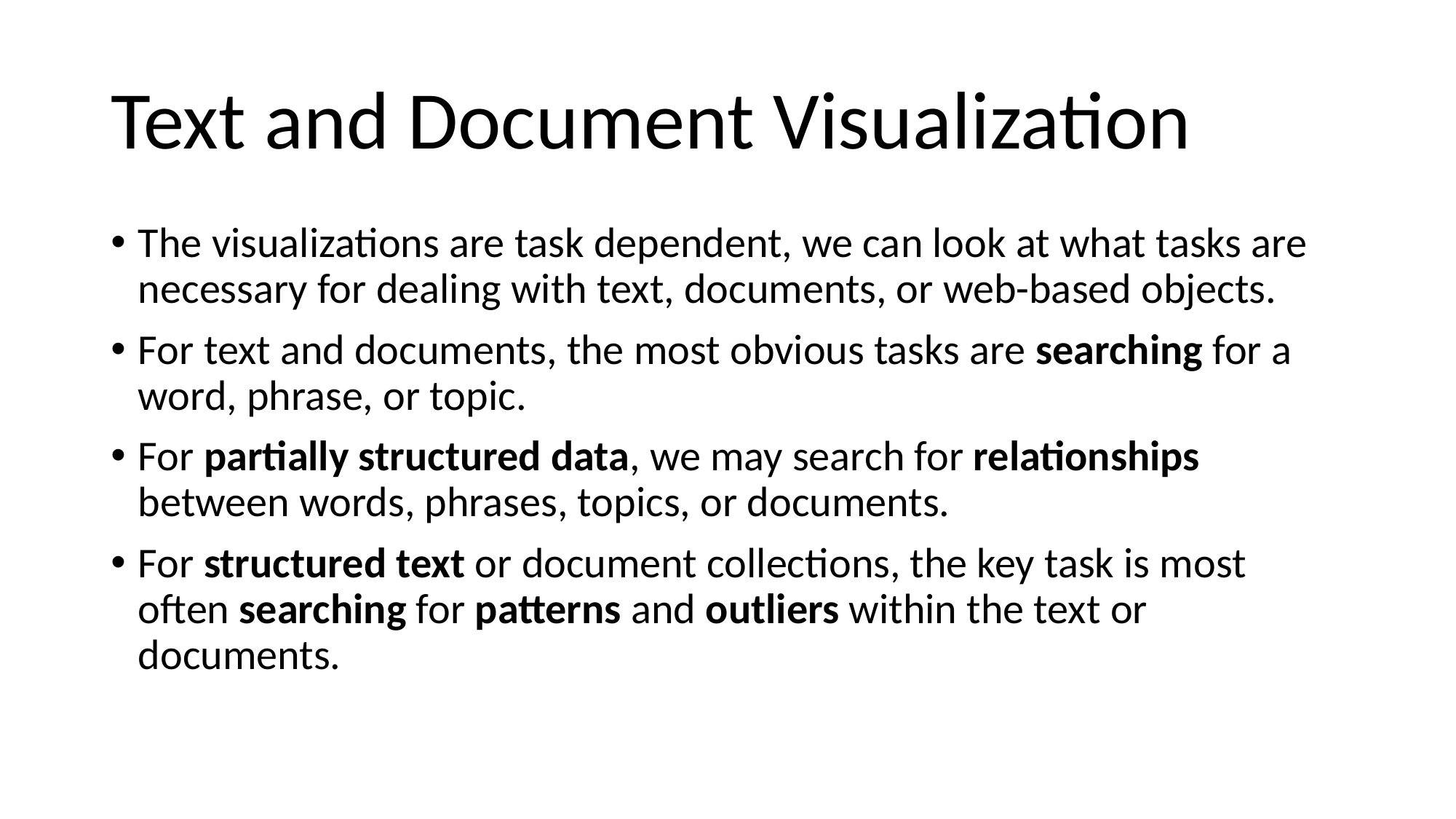

# Text and Document Visualization
The visualizations are task dependent, we can look at what tasks are necessary for dealing with text, documents, or web-based objects.
For text and documents, the most obvious tasks are searching for a word, phrase, or topic.
For partially structured data, we may search for relationships between words, phrases, topics, or documents.
For structured text or document collections, the key task is most often searching for patterns and outliers within the text or documents.